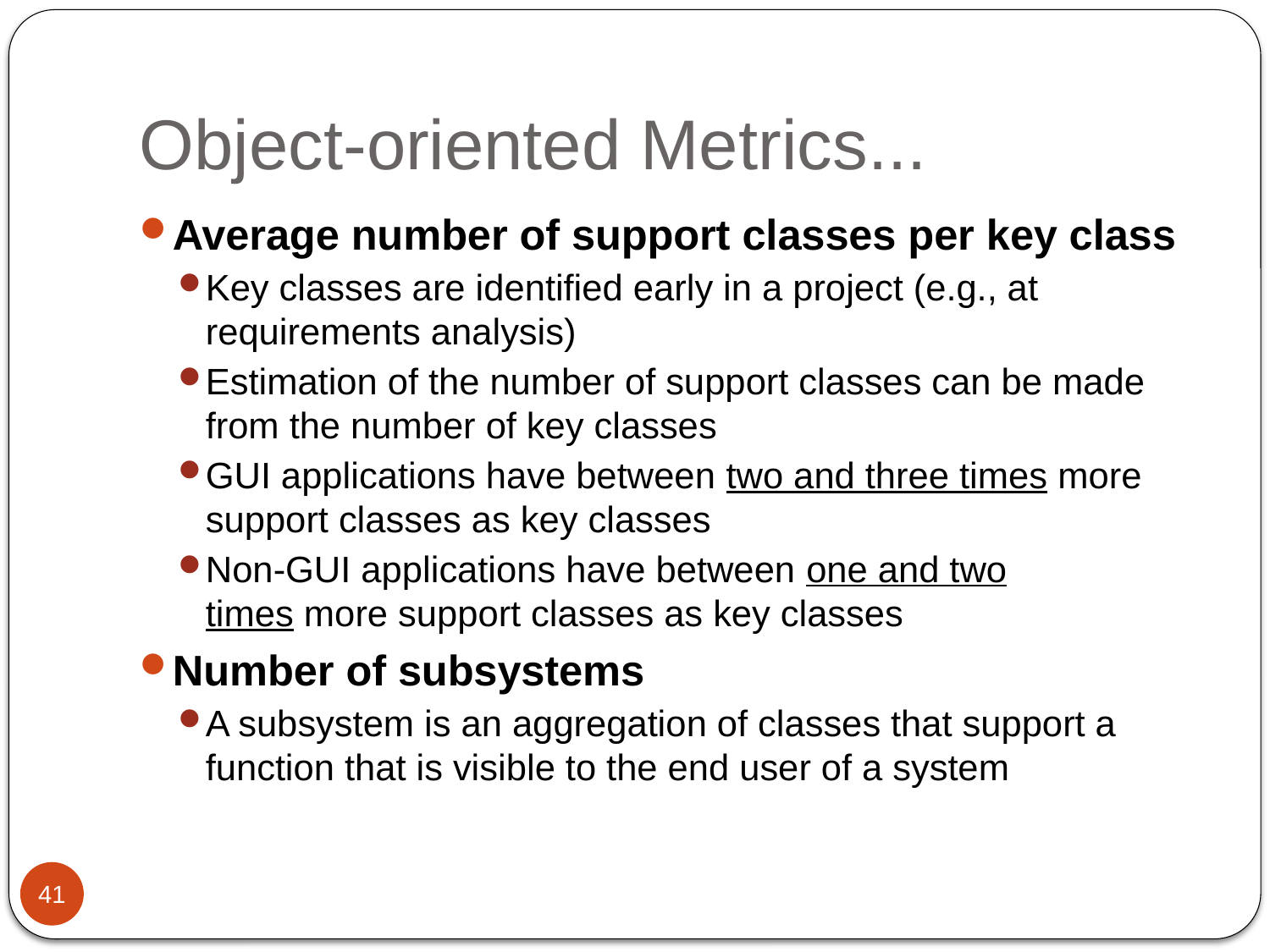

# Object-oriented Metrics...
Average number of support classes per key class
Key classes are identified early in a project (e.g., at requirements analysis)
Estimation of the number of support classes can be made from the number of key classes
GUI applications have between two and three times more support classes as key classes
Non-GUI applications have between one and two times more support classes as key classes
Number of subsystems
A subsystem is an aggregation of classes that support a function that is visible to the end user of a system

41